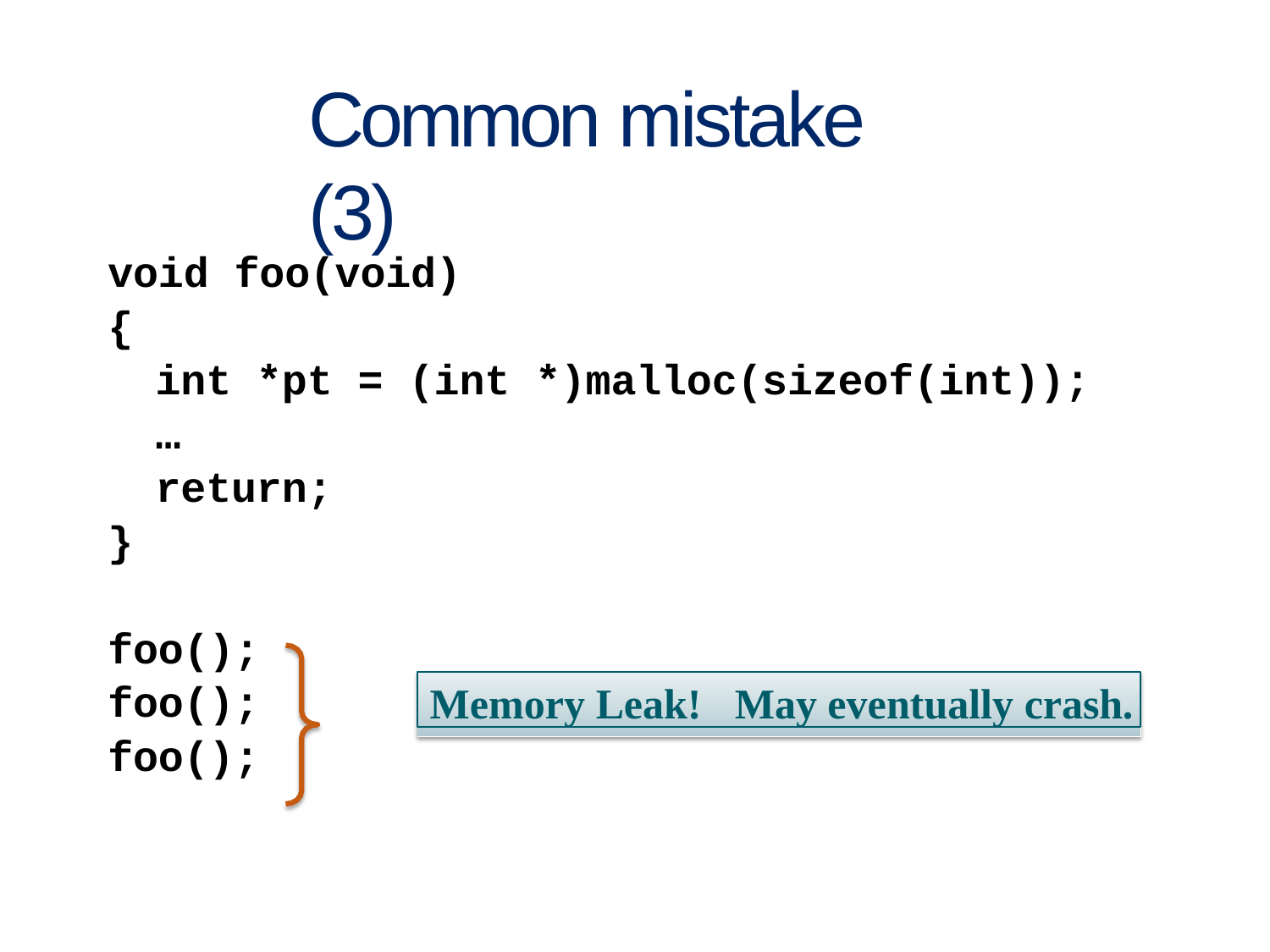

# Common mistake (3)
void foo(void)
{
int *pt = (int *)malloc(sizeof(int));
…
return;
}
foo();
foo();
foo();

Memory Leak!	May eventually crash.